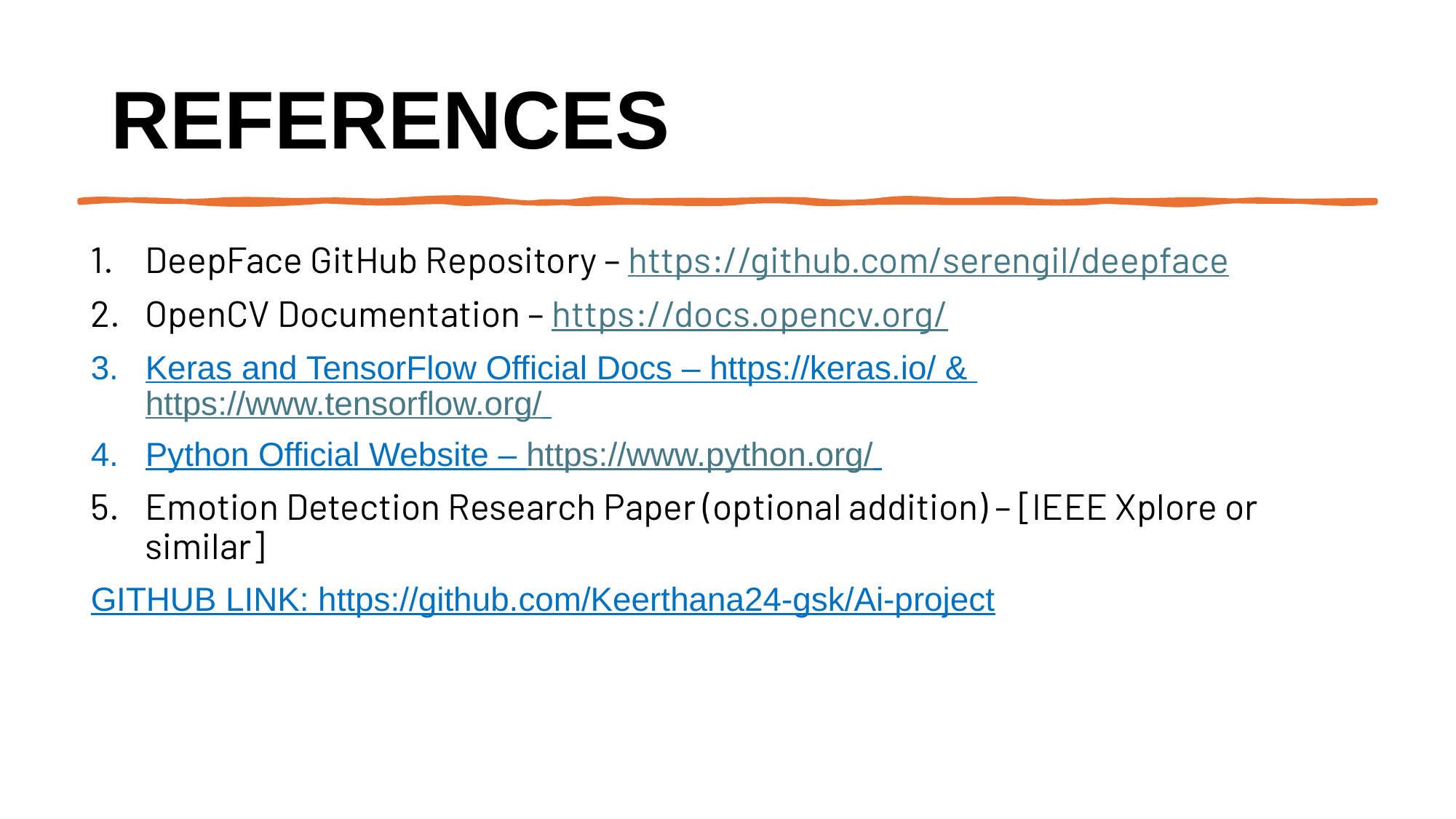

# References

DeepFace GitHub Repository – https://github.com/serengil/deepface
OpenCV Documentation – https://docs.opencv.org/
Keras and TensorFlow Official Docs – https://keras.io/ & https://www.tensorflow.org/
Python Official Website – https://www.python.org/
Emotion Detection Research Paper (optional addition) – [IEEE Xplore or similar]
GITHUB LINK: https://github.com/Keerthana24-gsk/Ai-project